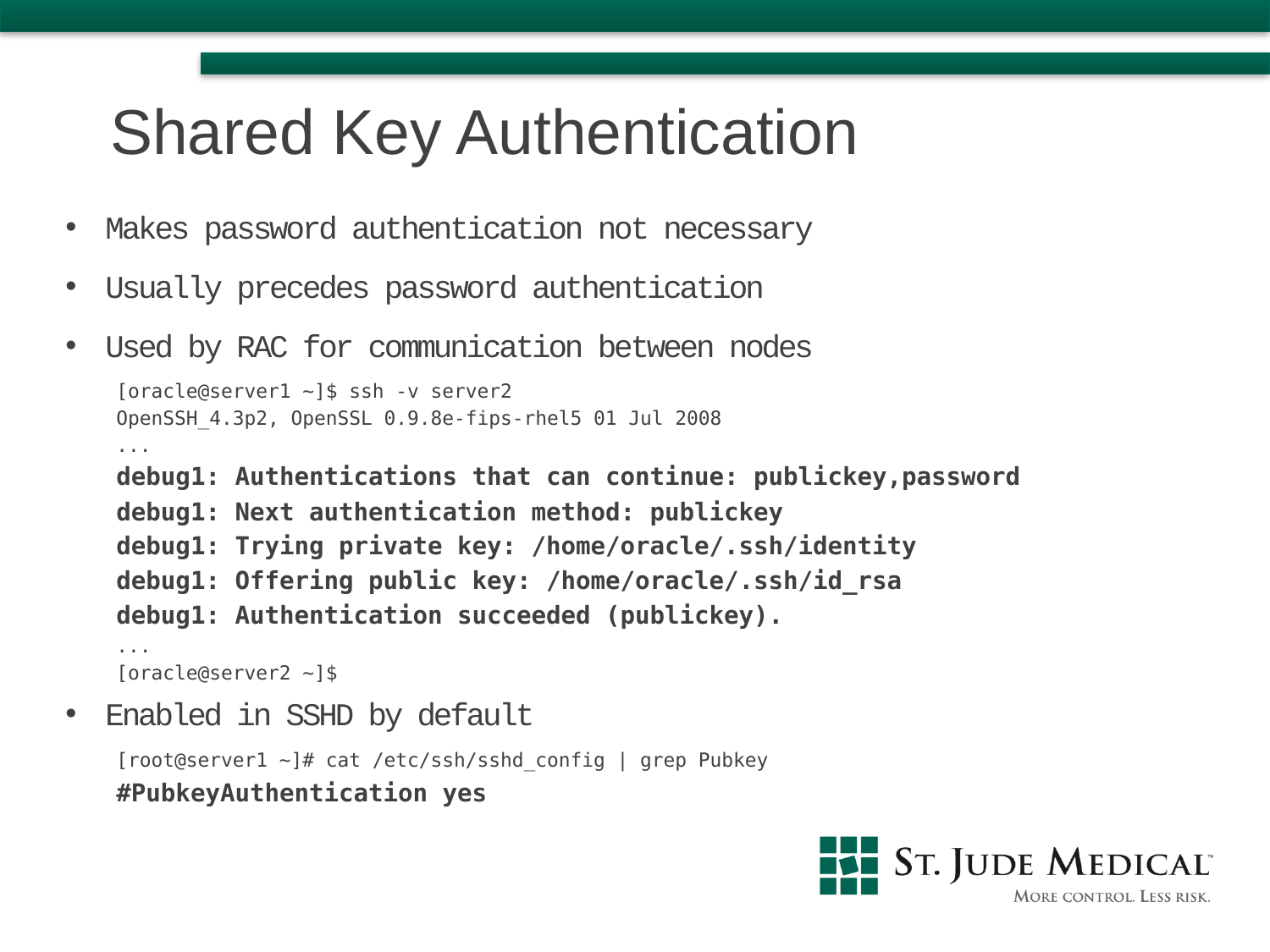

Shared Key Authentication

Makes password authentication not necessary
Usually precedes password authentication
Used by RAC for communication between nodes
[oracle@server1 ~]$ ssh -v server2
OpenSSH_4.3p2, OpenSSL 0.9.8e-fips-rhel5 01 Jul 2008
...
debug1: Authentications that can continue: publickey,password
debug1: Next authentication method: publickey
debug1: Trying private key: /home/oracle/.ssh/identity
debug1: Offering public key: /home/oracle/.ssh/id_rsa
debug1: Authentication succeeded (publickey).
...
[oracle@server2 ~]$
Enabled in SSHD by default
[root@server1 ~]# cat /etc/ssh/sshd_config | grep Pubkey
#PubkeyAuthentication yes